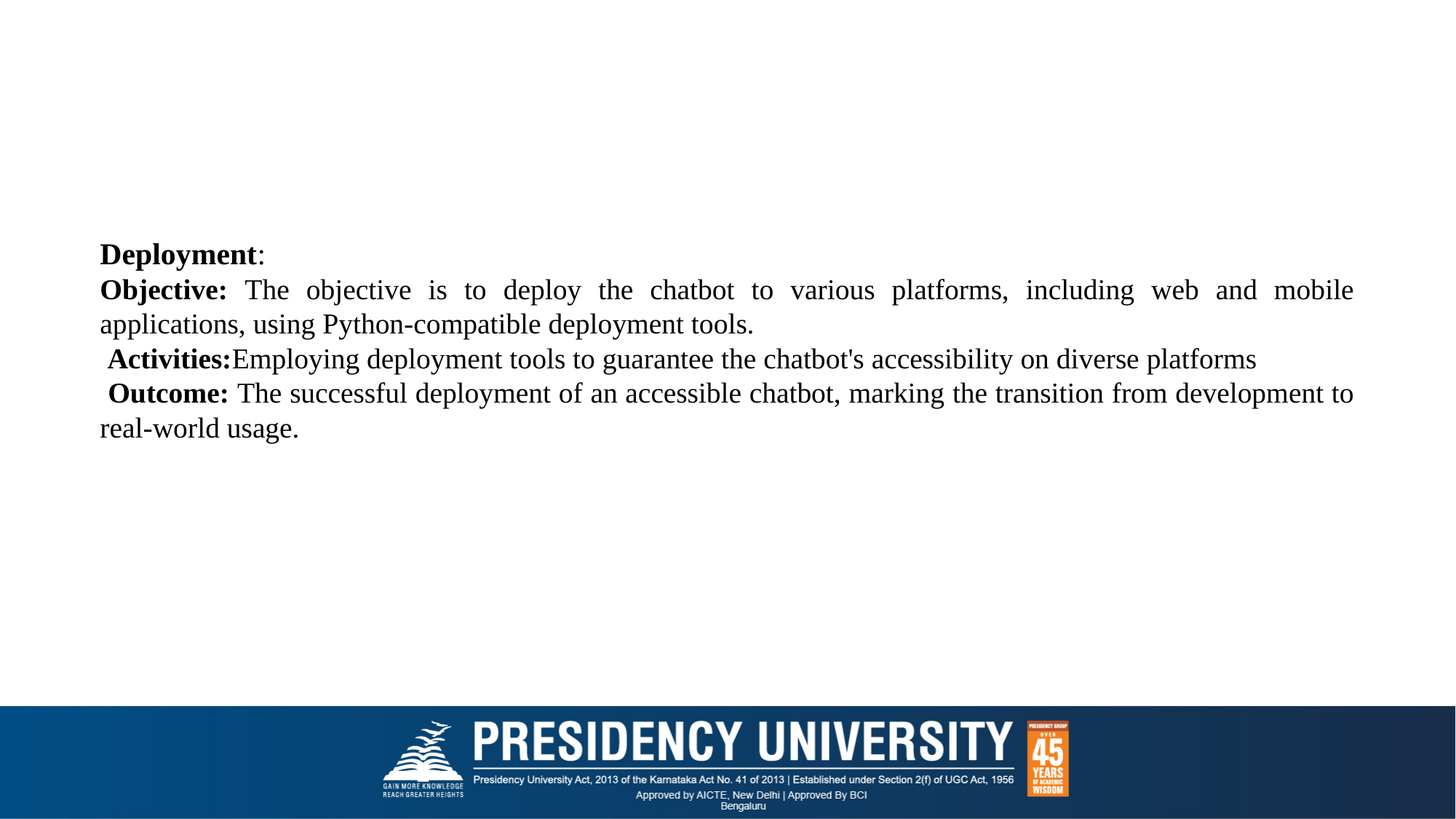

#
Deployment:
Objective: The objective is to deploy the chatbot to various platforms, including web and mobile applications, using Python-compatible deployment tools.
 Activities:Employing deployment tools to guarantee the chatbot's accessibility on diverse platforms
 Outcome: The successful deployment of an accessible chatbot, marking the transition from development to real-world usage.